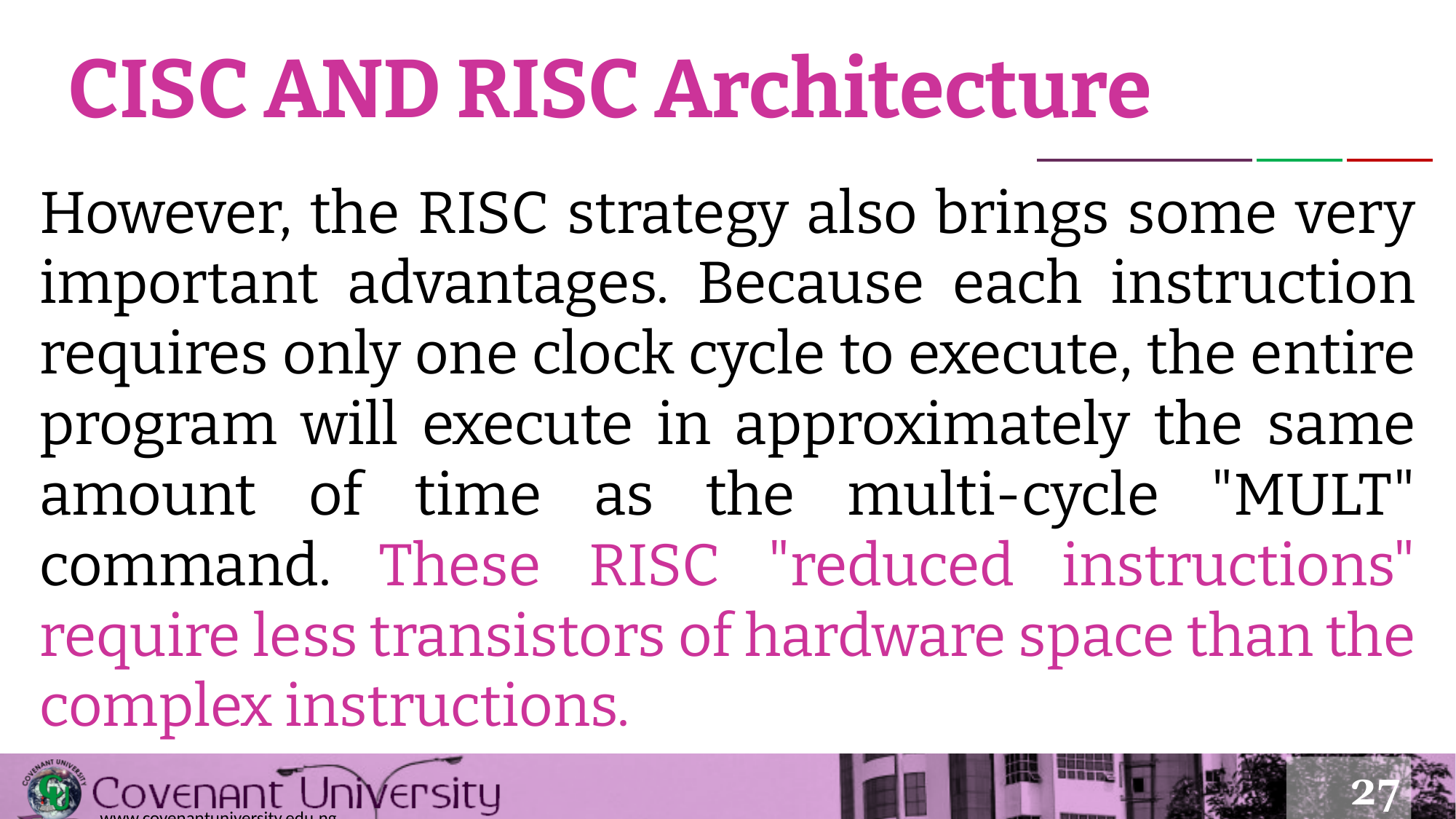

# CISC AND RISC Architecture
However, the RISC strategy also brings some very important advantages. Because each instruction requires only one clock cycle to execute, the entire program will execute in approximately the same amount of time as the multi-cycle "MULT" command. These RISC "reduced instructions" require less transistors of hardware space than the complex instructions.